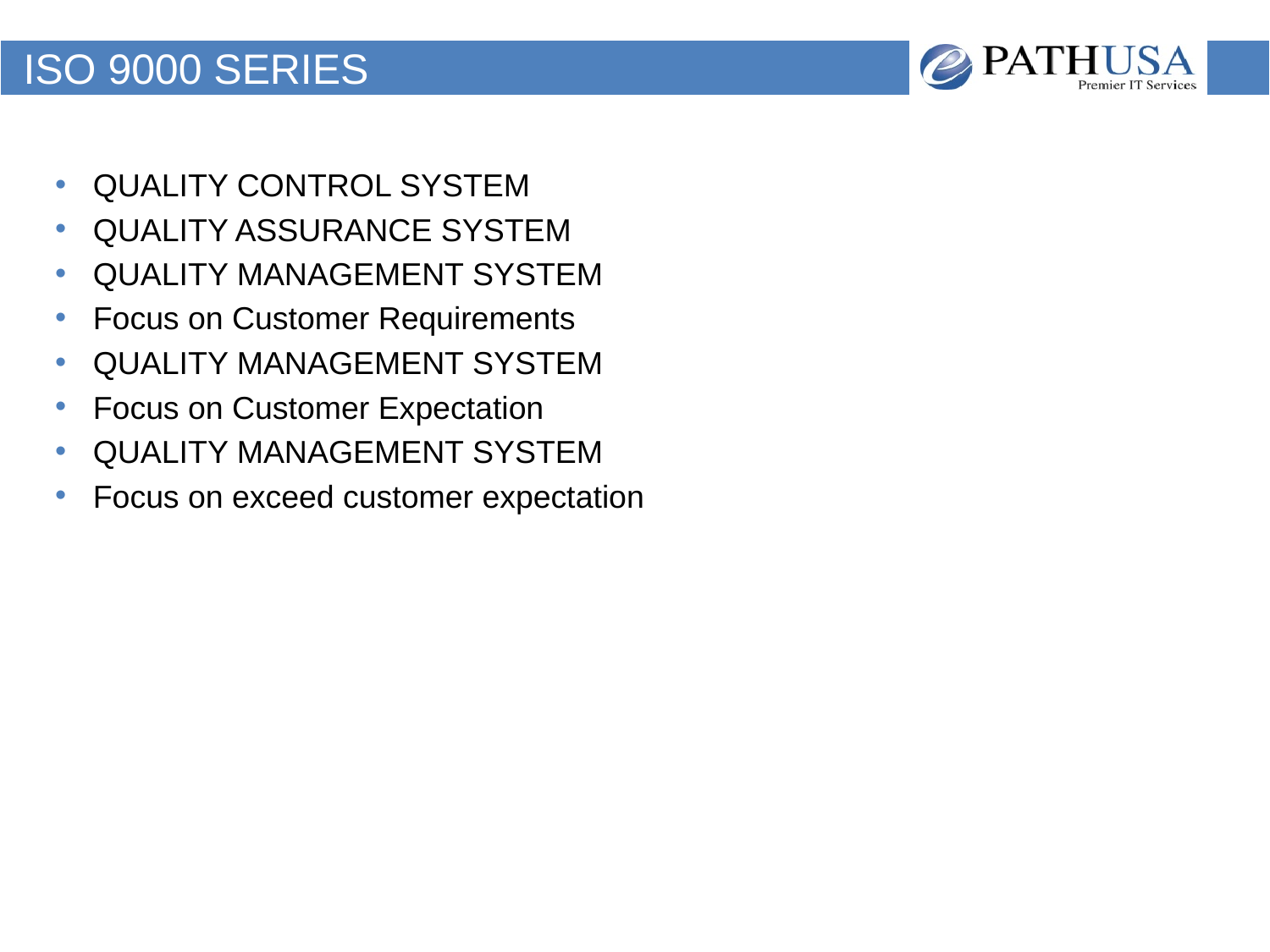

# ISO 9000 SERIES
QUALITY CONTROL SYSTEM
QUALITY ASSURANCE SYSTEM
QUALITY MANAGEMENT SYSTEM
Focus on Customer Requirements
QUALITY MANAGEMENT SYSTEM
Focus on Customer Expectation
QUALITY MANAGEMENT SYSTEM
Focus on exceed customer expectation